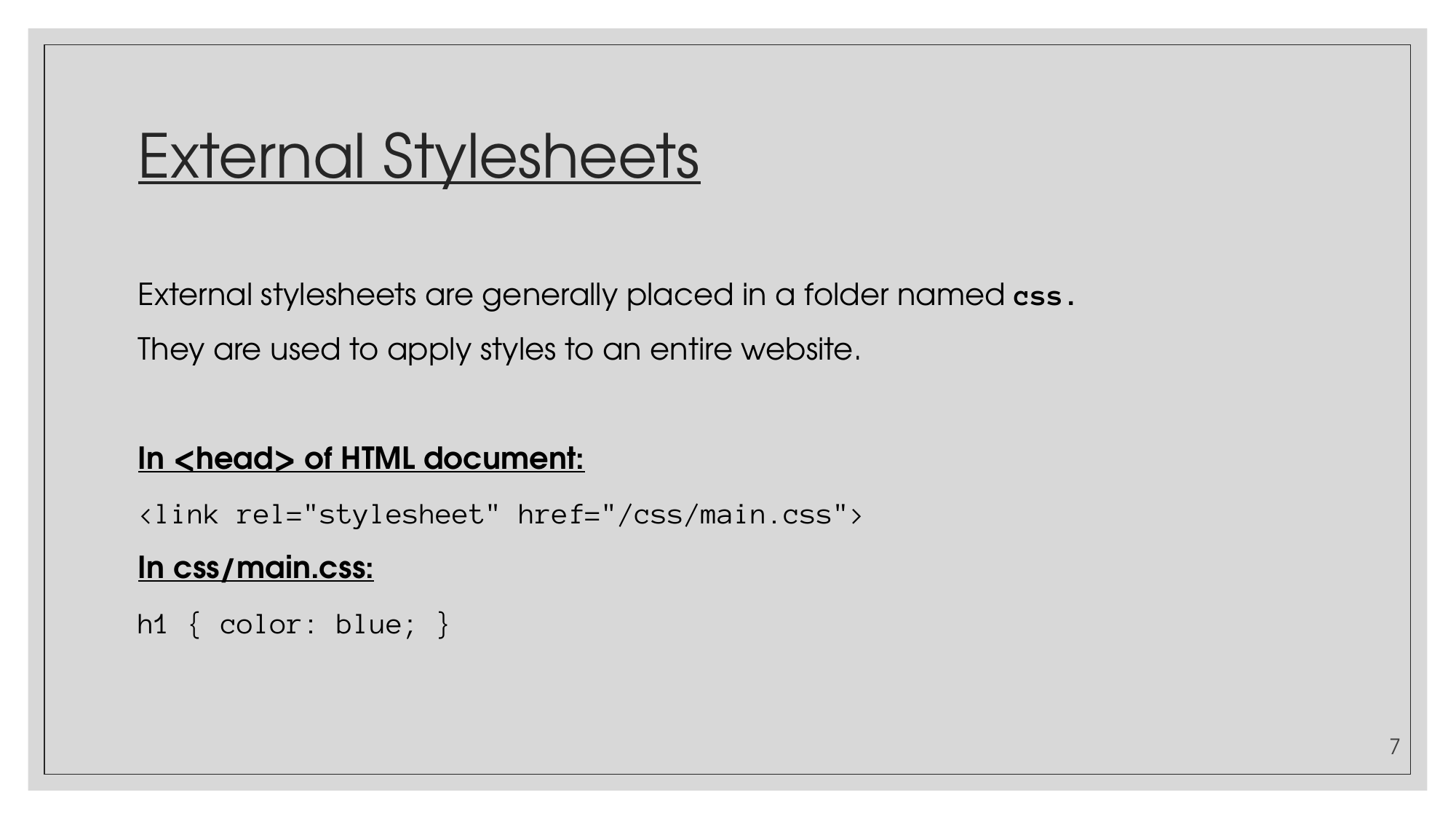

# External Stylesheets
External stylesheets are generally placed in a folder named css.
They are used to apply styles to an entire website.

In <head> of HTML document:
<link rel="stylesheet" href="/css/main.css">
In css/main.css:
h1 { color: blue; }
7